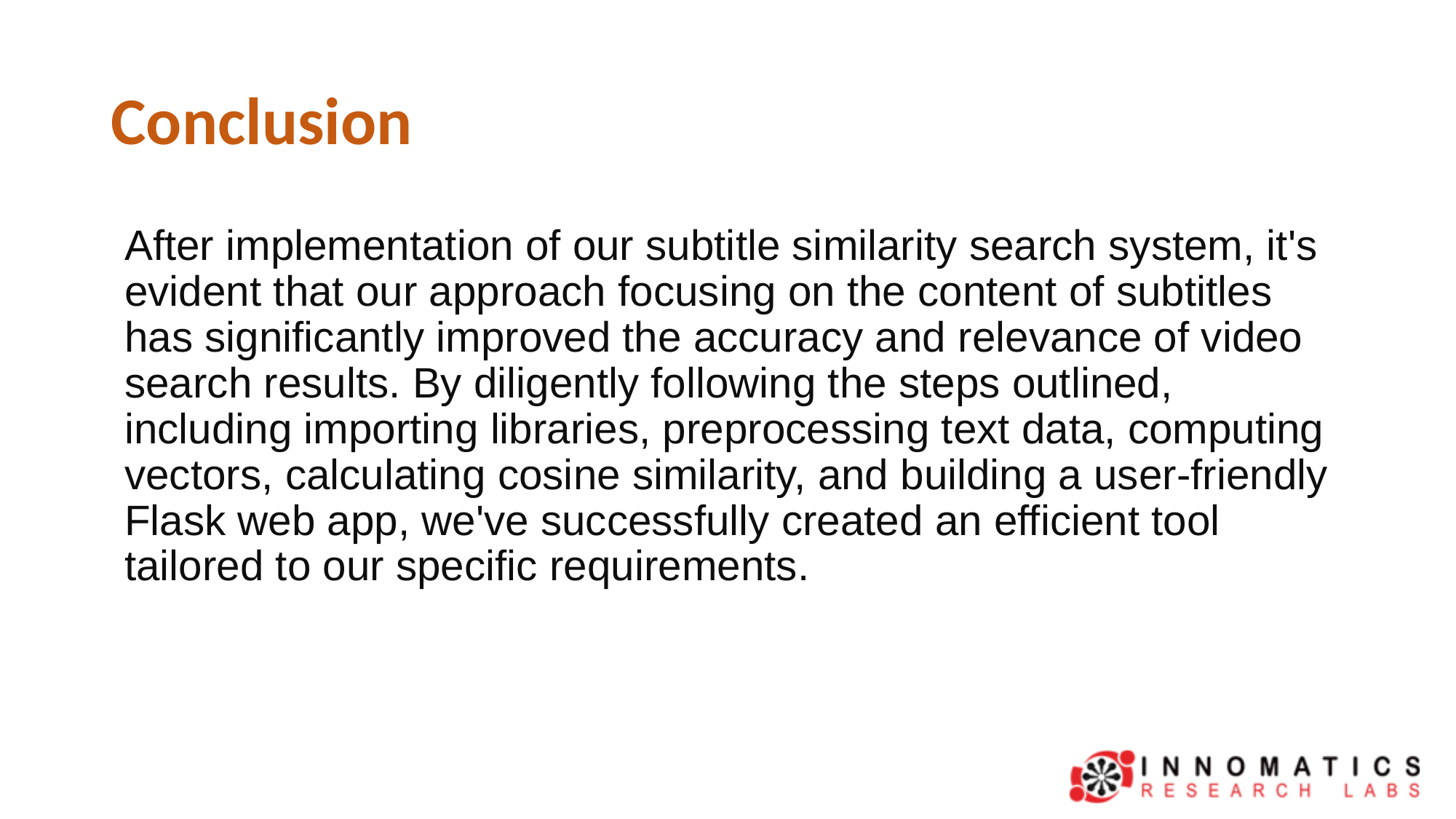

# Conclusion
After implementation of our subtitle similarity search system, it's evident that our approach focusing on the content of subtitles has significantly improved the accuracy and relevance of video search results. By diligently following the steps outlined, including importing libraries, preprocessing text data, computing vectors, calculating cosine similarity, and building a user-friendly Flask web app, we've successfully created an efficient tool tailored to our specific requirements.